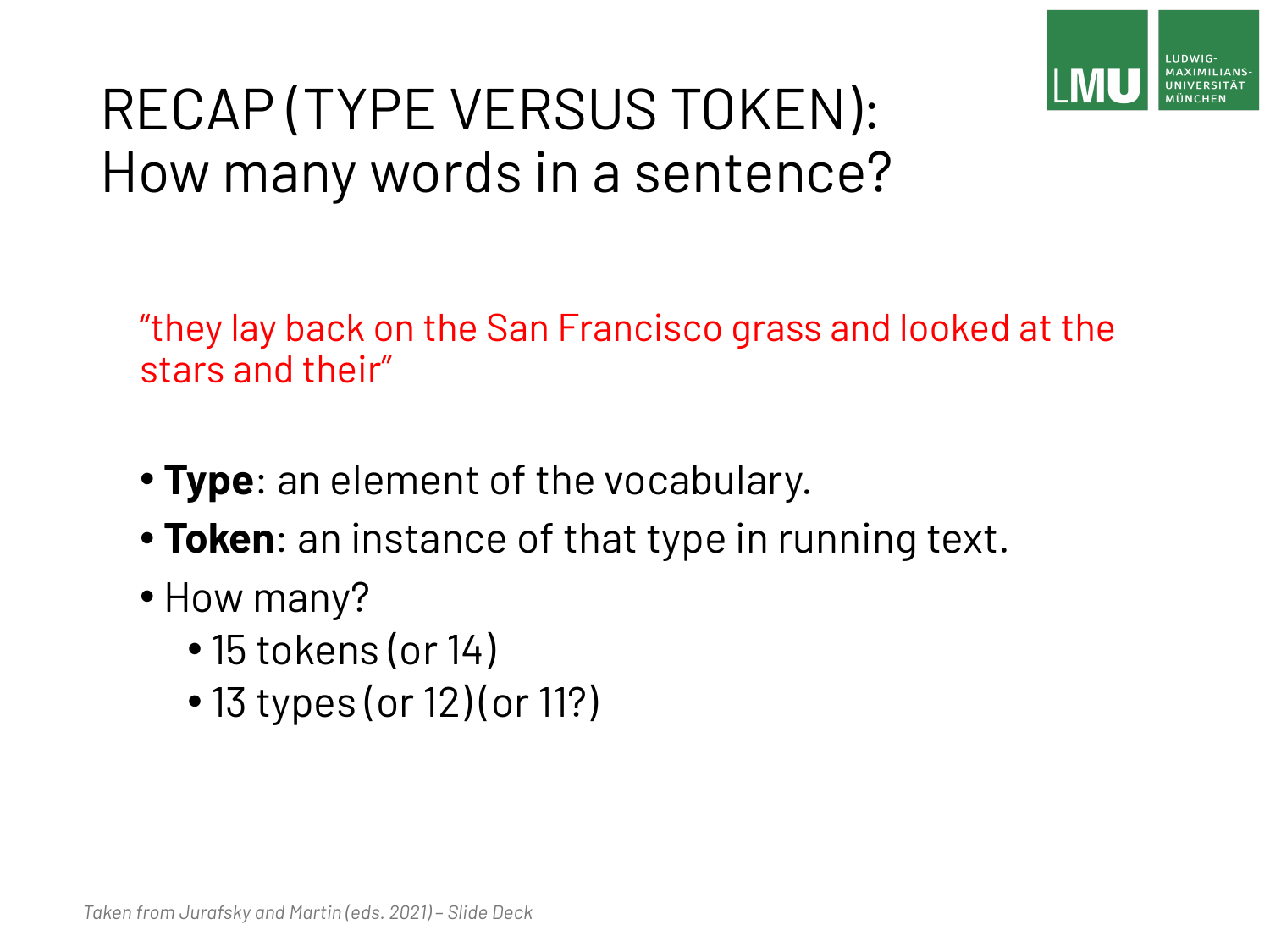

# RECAP (TYPE VERSUS TOKEN): How many words in a sentence?
“they lay back on the San Francisco grass and looked at the stars and their”

Type: an element of the vocabulary.
Token: an instance of that type in running text.
How many?
15 tokens (or 14)
13 types (or 12) (or 11?)
Taken from Jurafsky and Martin (eds. 2021) – Slide Deck